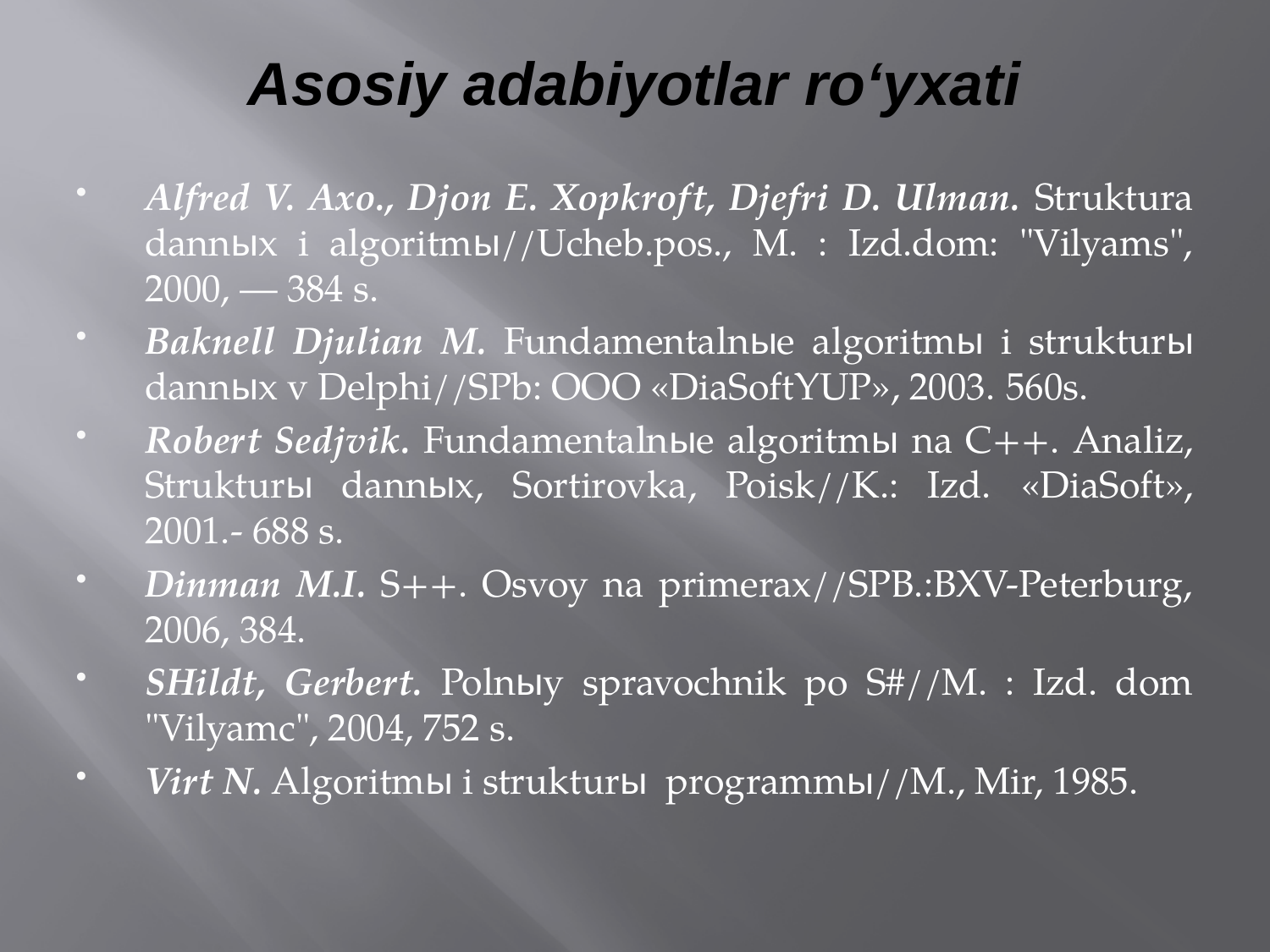

# Asosiy adabiyotlar ro‘yxati
Alfred V. Axo., Djon E. Xopkroft, Djefri D. Ulman. Struktura dannыx i algoritmы//Ucheb.pos., M. : Izd.dom: "Vilyams", 2000, — 384 s.
Baknell Djulian M. Fundamentalnыe algoritmы i strukturы dannыx v Delphi//SPb: OOO «DiaSoftYUP», 2003. 560s.
Robert Sedjvik. Fundamentalnыe algoritmы na C++. Analiz, Strukturы dannыx, Sortirovka, Poisk//K.: Izd. «DiaSoft», 2001.- 688 s.
Dinman M.I. S++. Osvoy na primerax//SPB.:BXV-Peterburg, 2006, 384.
SHildt, Gerbert. Polnыy spravochnik po S#//M. : Izd. dom "Vilyamc", 2004, 752 s.
Virt N. Algoritmы i strukturы  programmы//M., Mir, 1985.